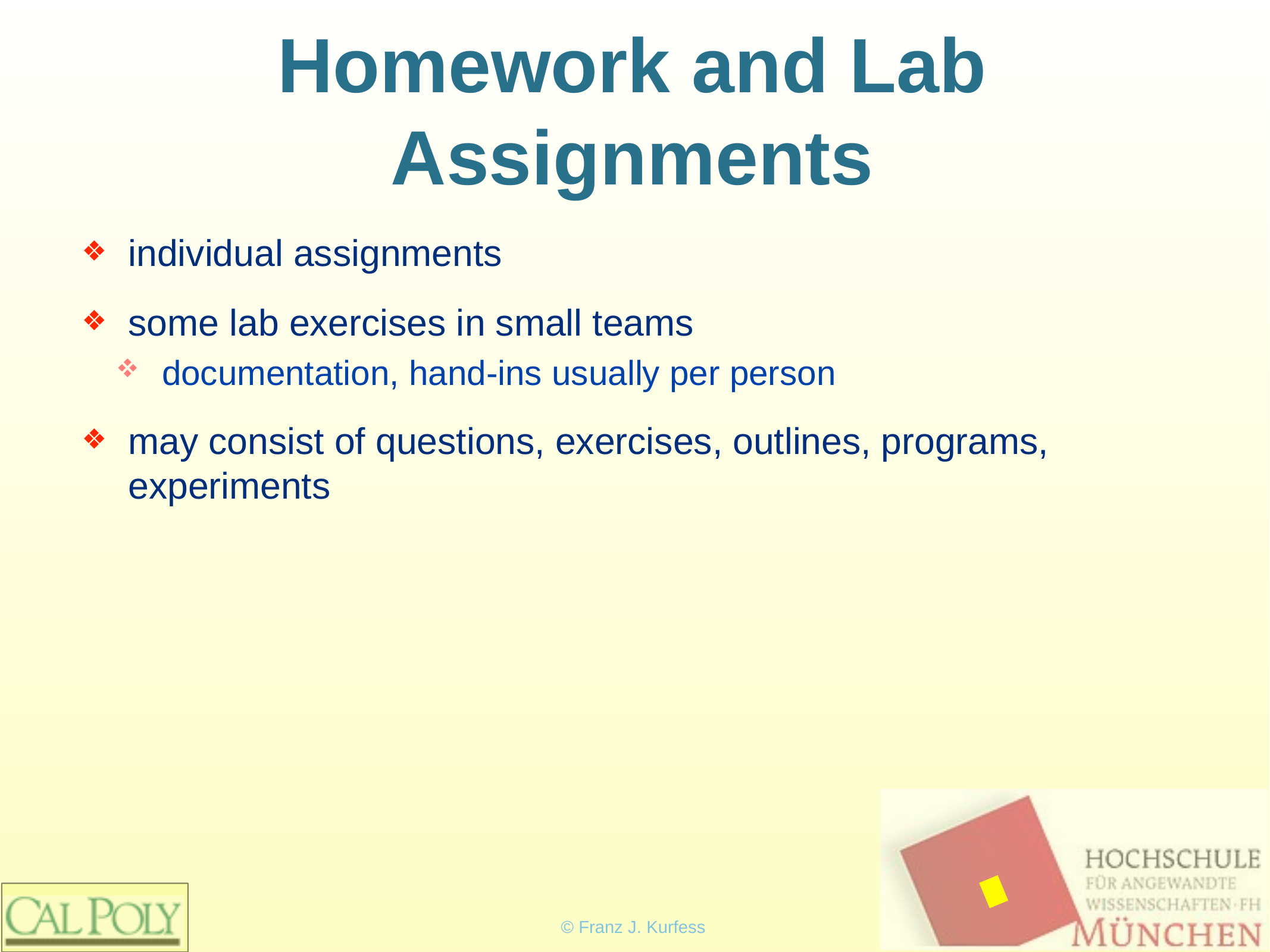

# Homework and Lab Assignments
individual assignments
some lab exercises in small teams
documentation, hand-ins usually per person
may consist of questions, exercises, outlines, programs, experiments
11